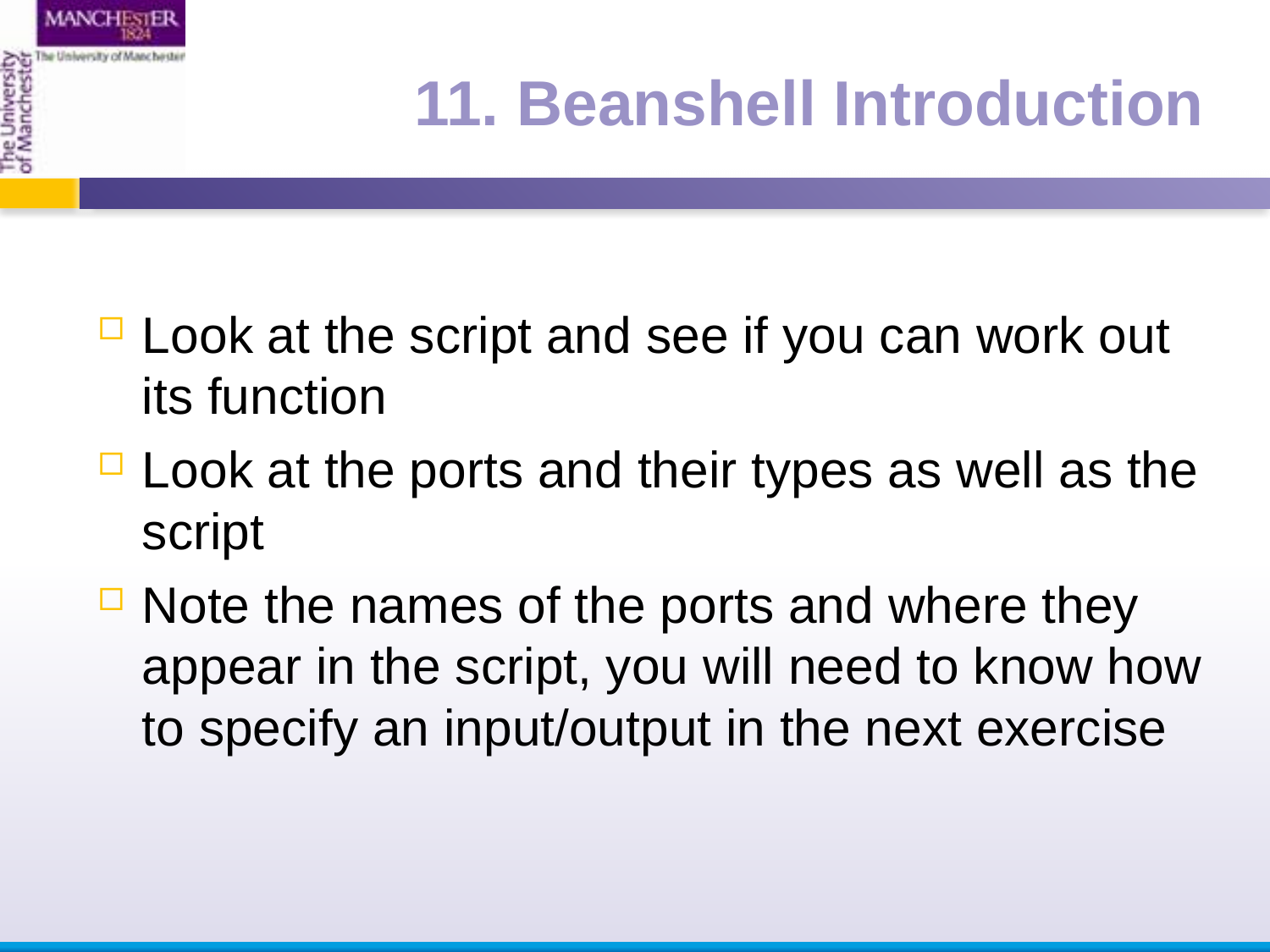

11. Beanshell Introduction

Look at the script and see if you can work out its function
Look at the ports and their types as well as the script
Note the names of the ports and where they appear in the script, you will need to know how to specify an input/output in the next exercise